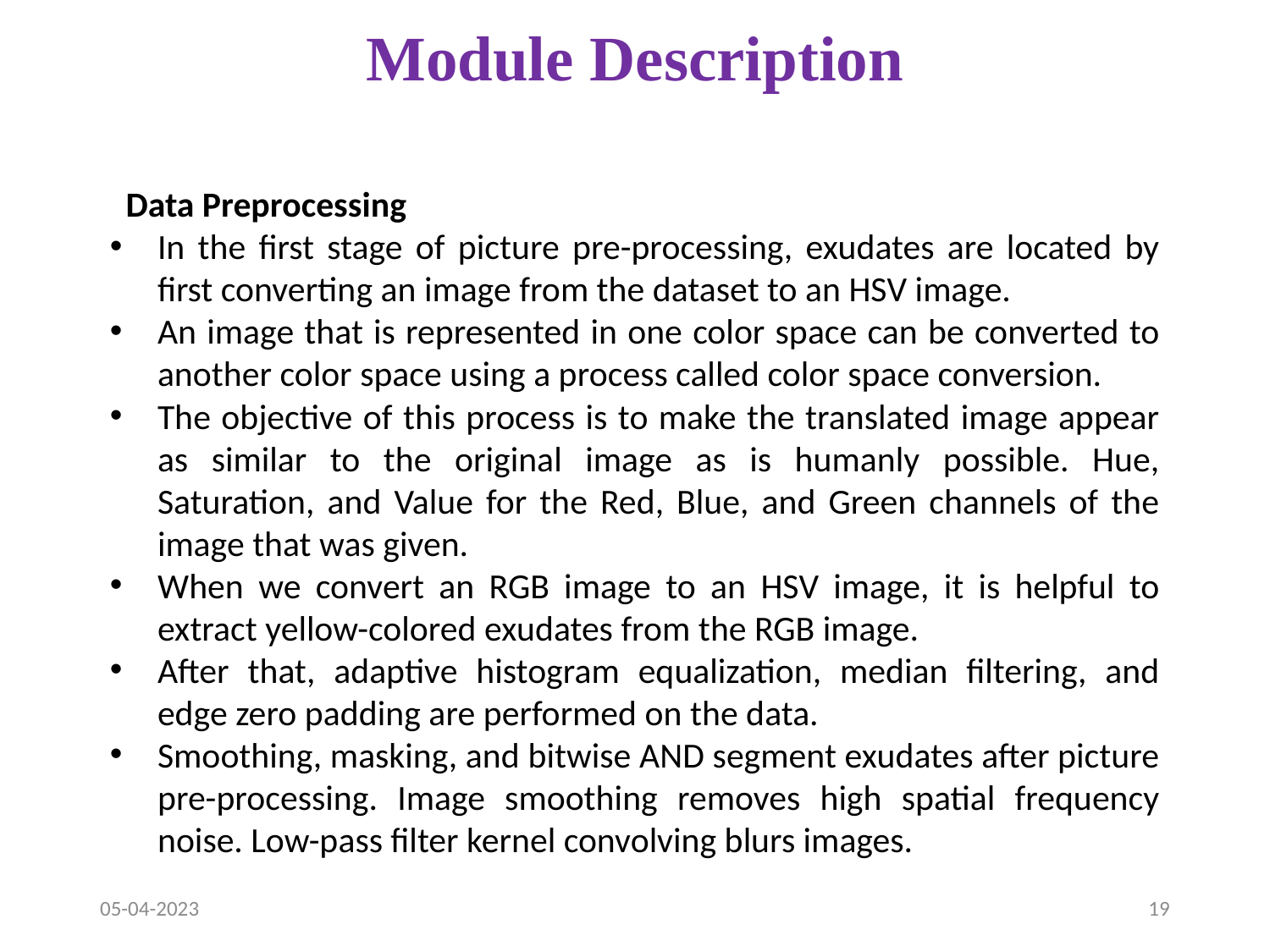

# Module Description
Data Preprocessing
In the first stage of picture pre-processing, exudates are located by first converting an image from the dataset to an HSV image.
An image that is represented in one color space can be converted to another color space using a process called color space conversion.
The objective of this process is to make the translated image appear as similar to the original image as is humanly possible. Hue, Saturation, and Value for the Red, Blue, and Green channels of the image that was given.
When we convert an RGB image to an HSV image, it is helpful to extract yellow-colored exudates from the RGB image.
After that, adaptive histogram equalization, median filtering, and edge zero padding are performed on the data.
Smoothing, masking, and bitwise AND segment exudates after picture pre-processing. Image smoothing removes high spatial frequency noise. Low-pass filter kernel convolving blurs images.
05-04-2023
19